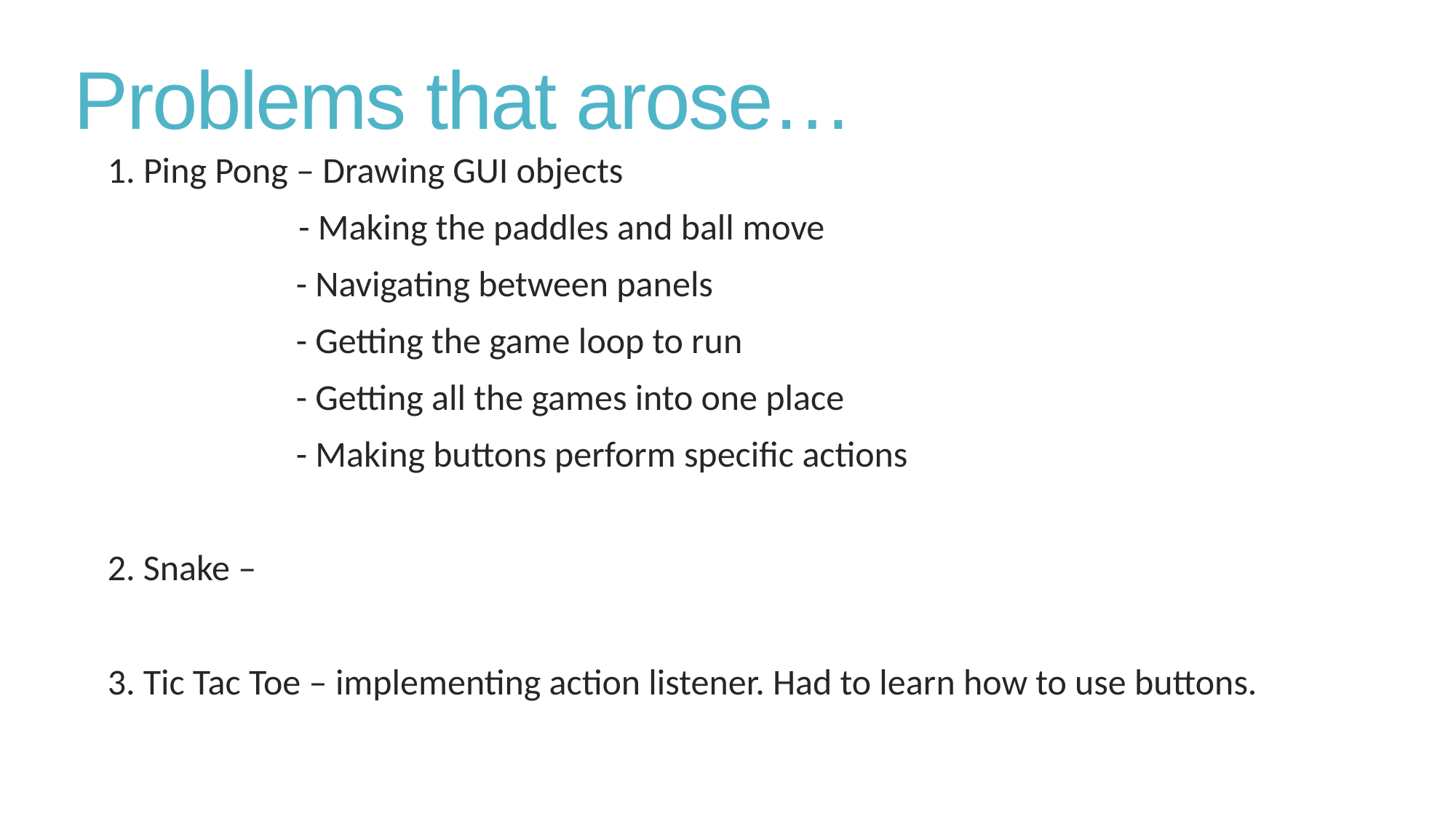

# Problems that arose…
1. Ping Pong – Drawing GUI objects
   	          - Making the paddles and ball move
                       - Navigating between panels
                       - Getting the game loop to run
                       - Getting all the games into one place
                       - Making buttons perform specific actions

2. Snake –

3. Tic Tac Toe – implementing action listener. Had to learn how to use buttons.